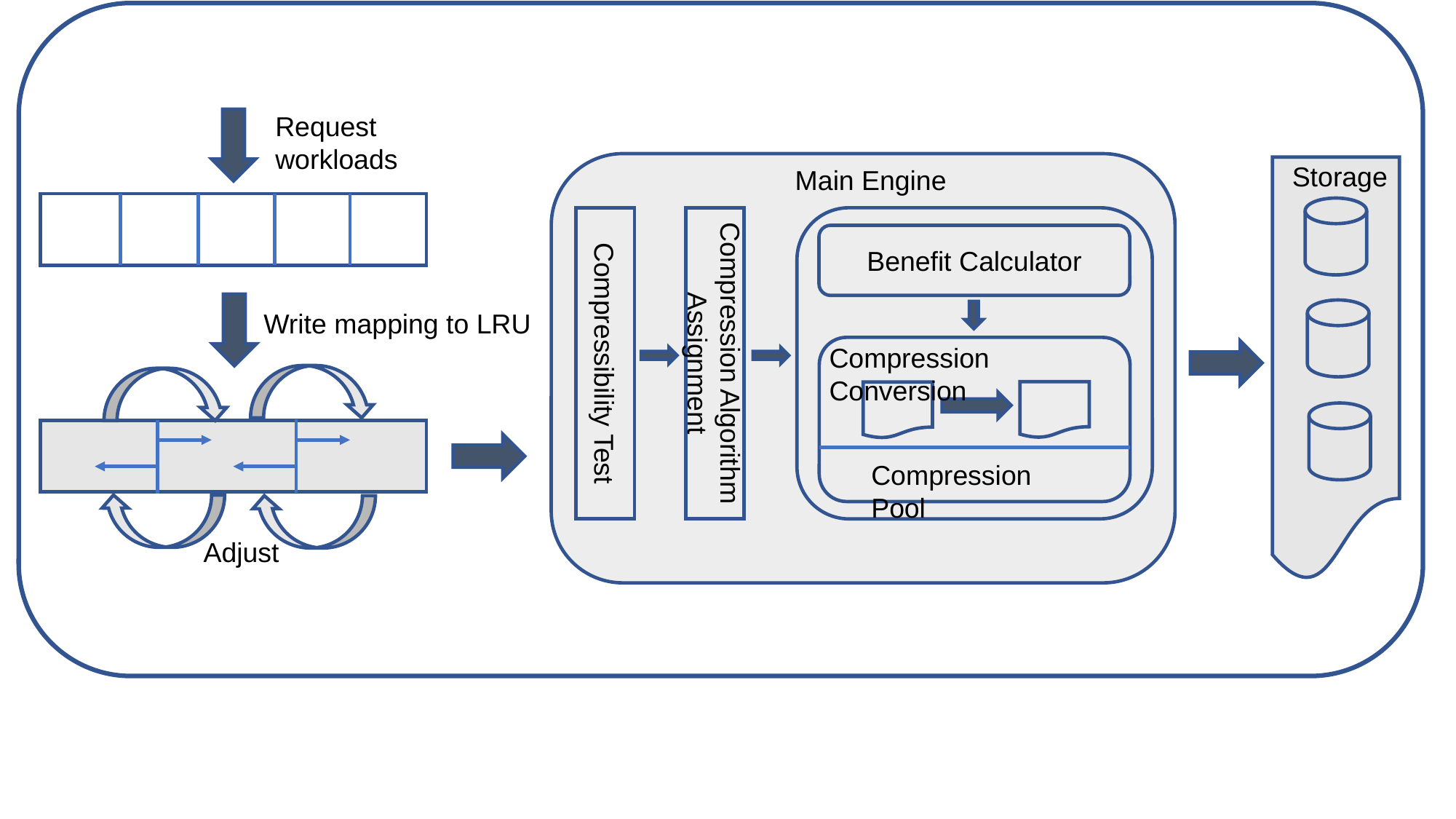

Request workloads

Storage

Main Engine

Benefit Calculator

Write mapping to LRU

Compressibility Test
Compression Algorithm Assignment
Compression Conversion

Compression Pool

Adjust